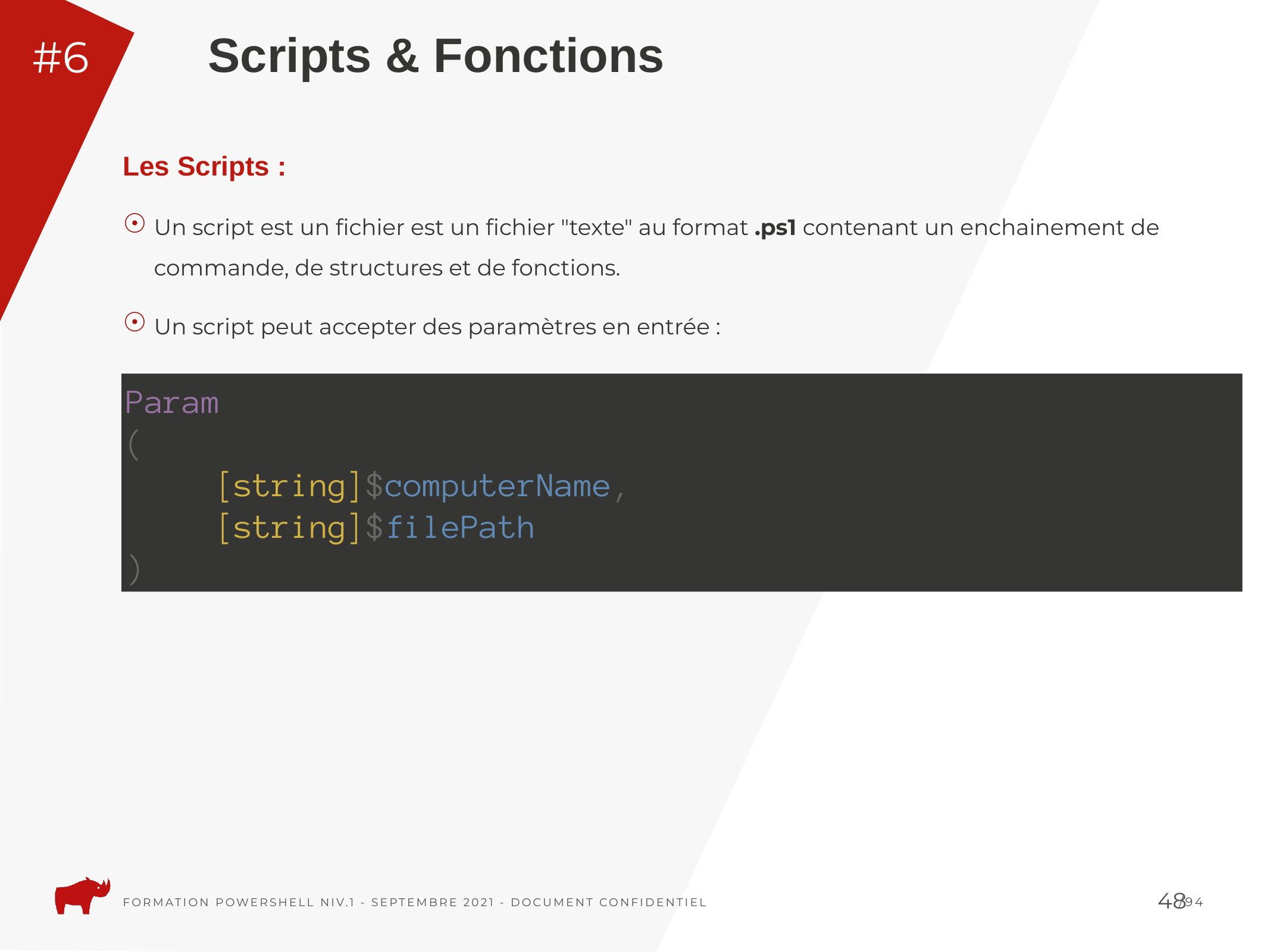

Scripts & Fonctions
#6
Les Scripts :
Un script est un fichier est un fichier "texte" au format .ps1 contenant un enchainement de commande, de structures et de fonctions.
Un script peut accepter des paramètres en entrée :

Param
(
	[string]$computerName,
	[string]$filePath
)
48